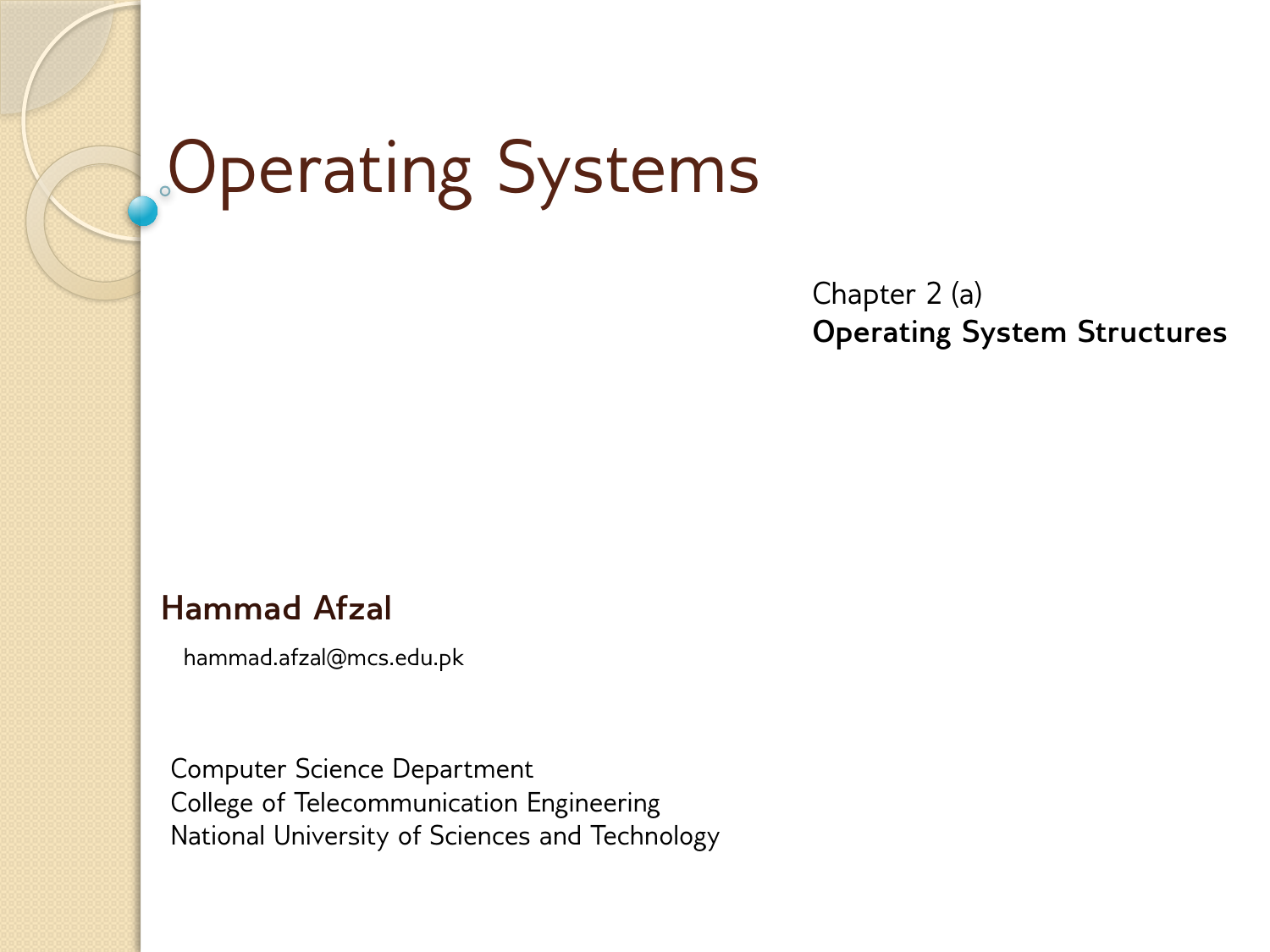

# Operating Systems
Chapter 2 (a)
Operating System Structures
Hammad Afzal

hammad.afzal@mcs.edu.pk

Computer Science Department
College of Telecommunication Engineering
National University of Sciences and Technology